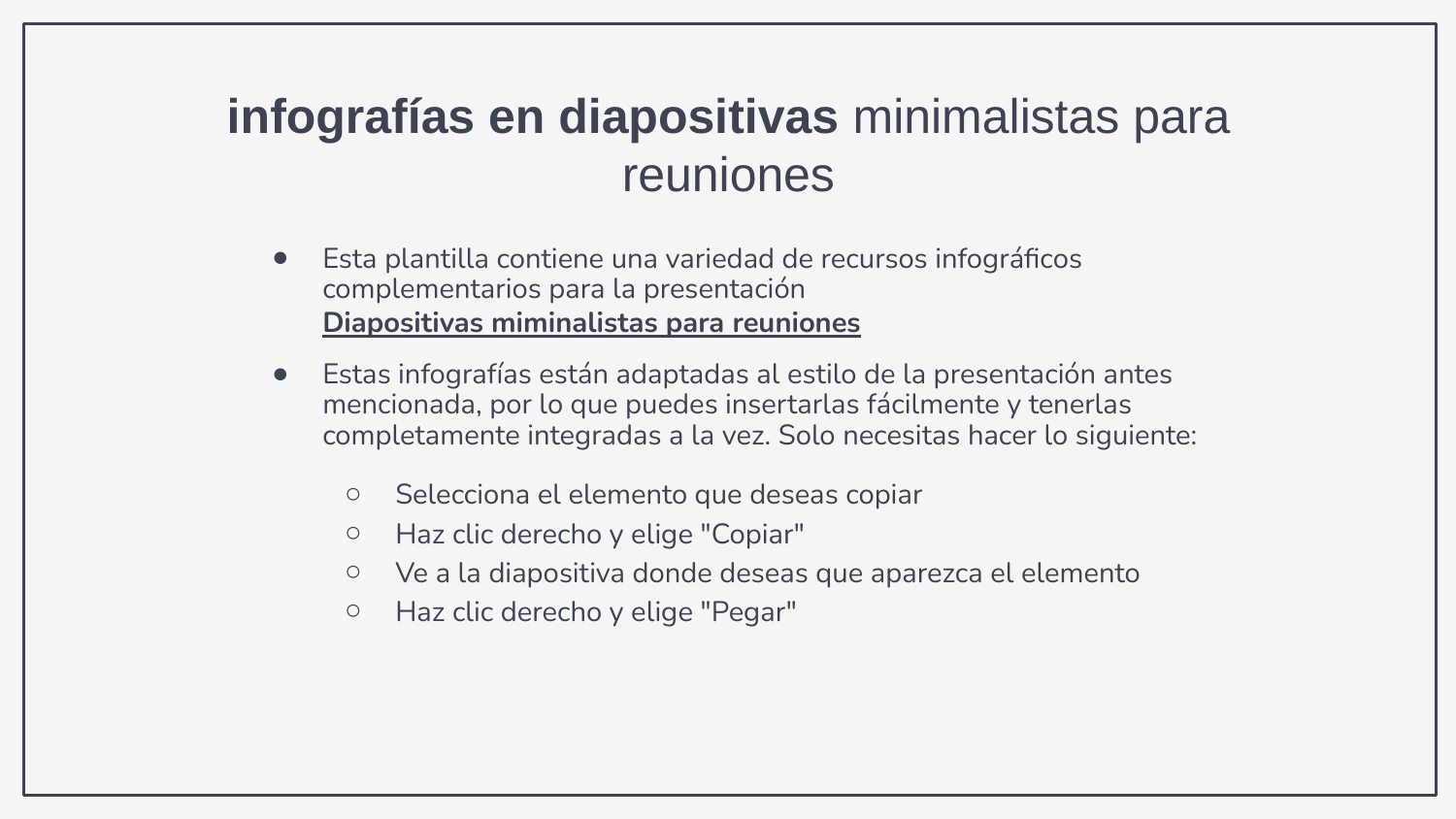

# infografías en diapositivas minimalistas para reuniones
Esta plantilla contiene una variedad de recursos infográficos complementarios para la presentación Diapositivas miminalistas para reuniones
Estas infografías están adaptadas al estilo de la presentación antes mencionada, por lo que puedes insertarlas fácilmente y tenerlas completamente integradas a la vez. Solo necesitas hacer lo siguiente:
Selecciona el elemento que deseas copiar
Haz clic derecho y elige "Copiar"
Ve a la diapositiva donde deseas que aparezca el elemento
Haz clic derecho y elige "Pegar"